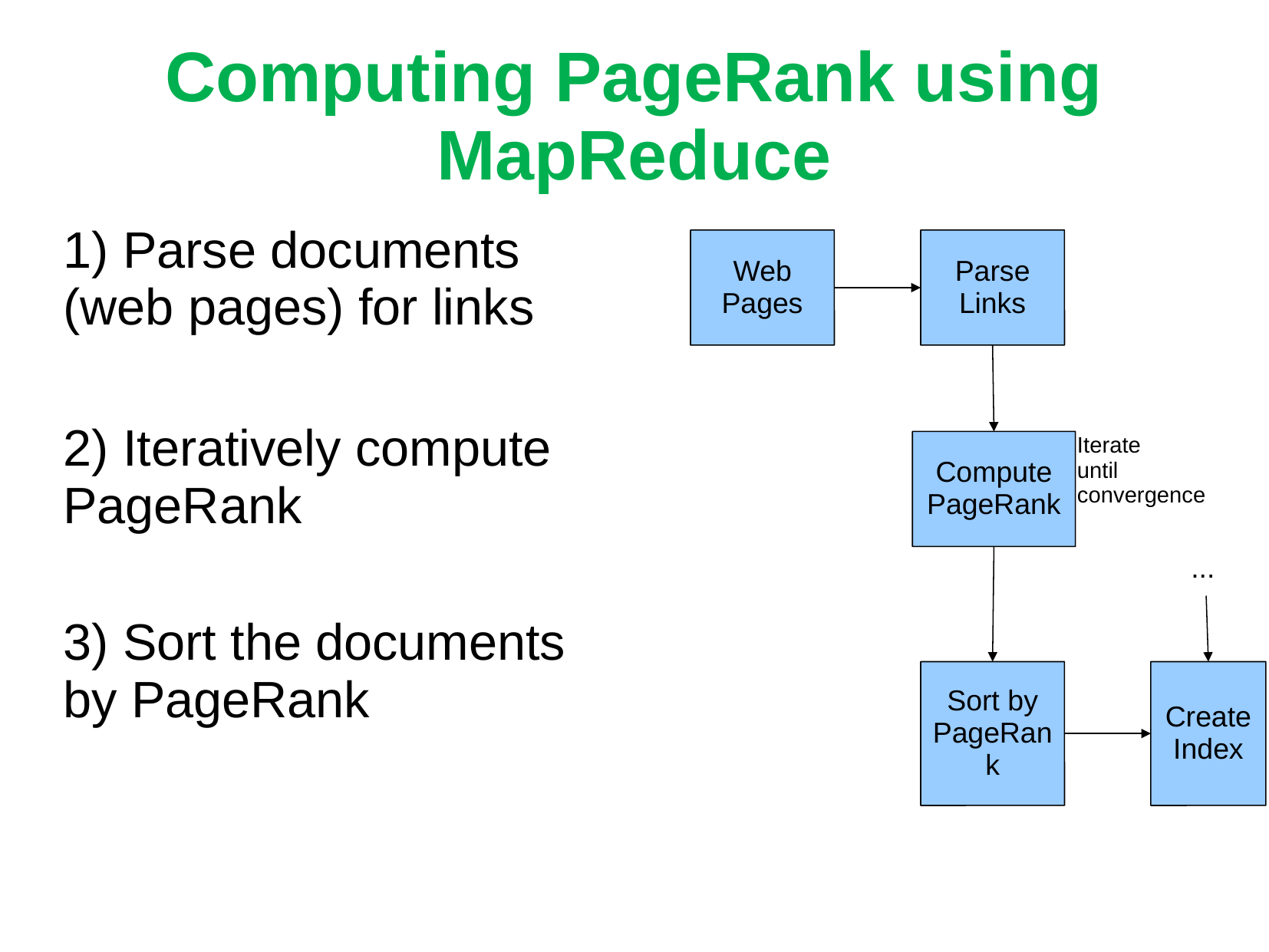

# Computing PageRank using MapReduce
 Parse documents (web pages) for links
 Iteratively compute PageRank
 Sort the documents by PageRank
Web
Pages
Parse
Links
Iterate
until
convergence
Compute
PageRank
...
Sort by
PageRank
Create
Index